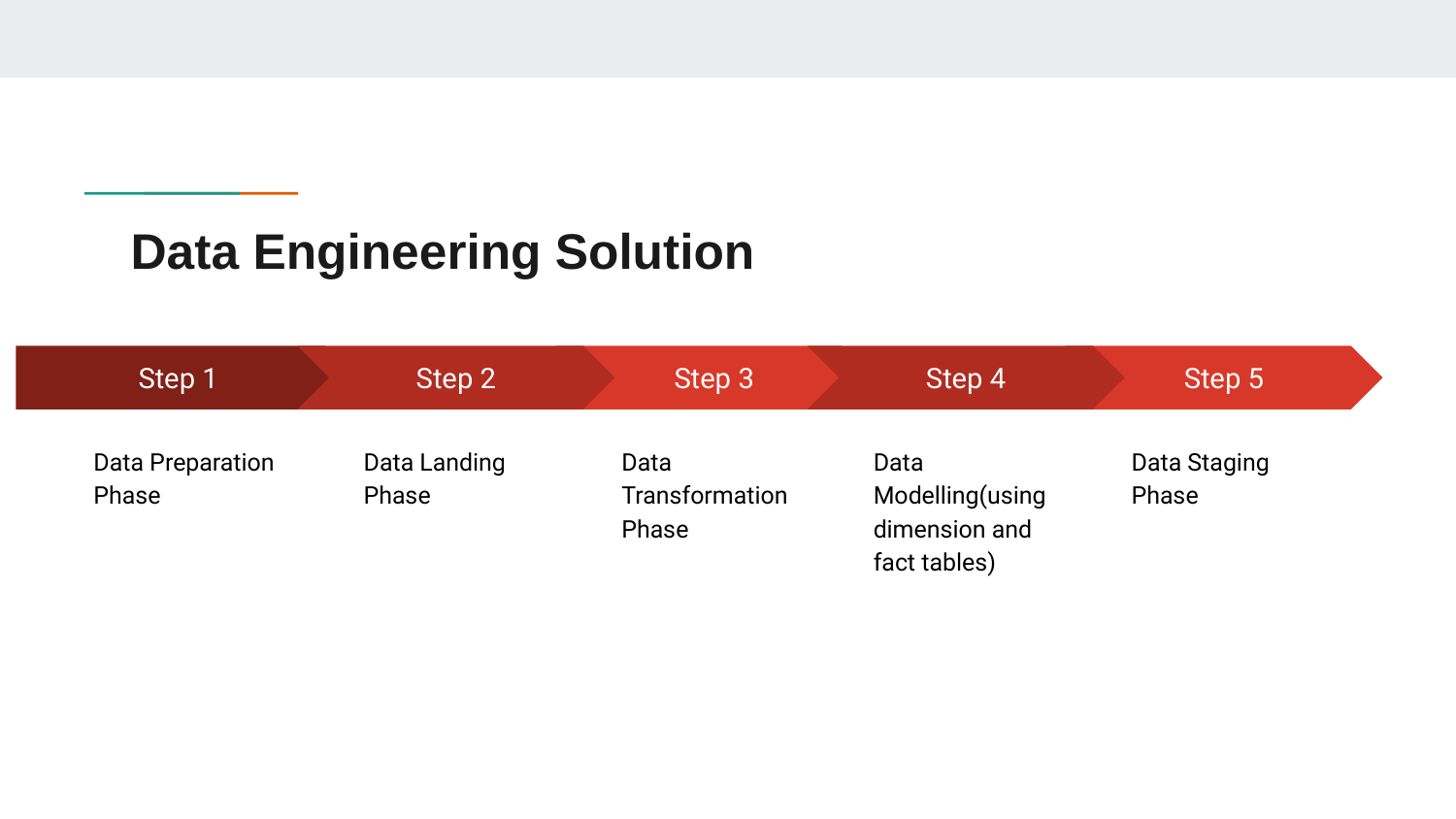

# Data Engineering Solution

Step 2
Data Landing Phase
Step 3
Data Transformation Phase
Step 4
Data Modelling(using dimension and fact tables)
Step 5
Data Staging Phase
Step 1
Data Preparation Phase